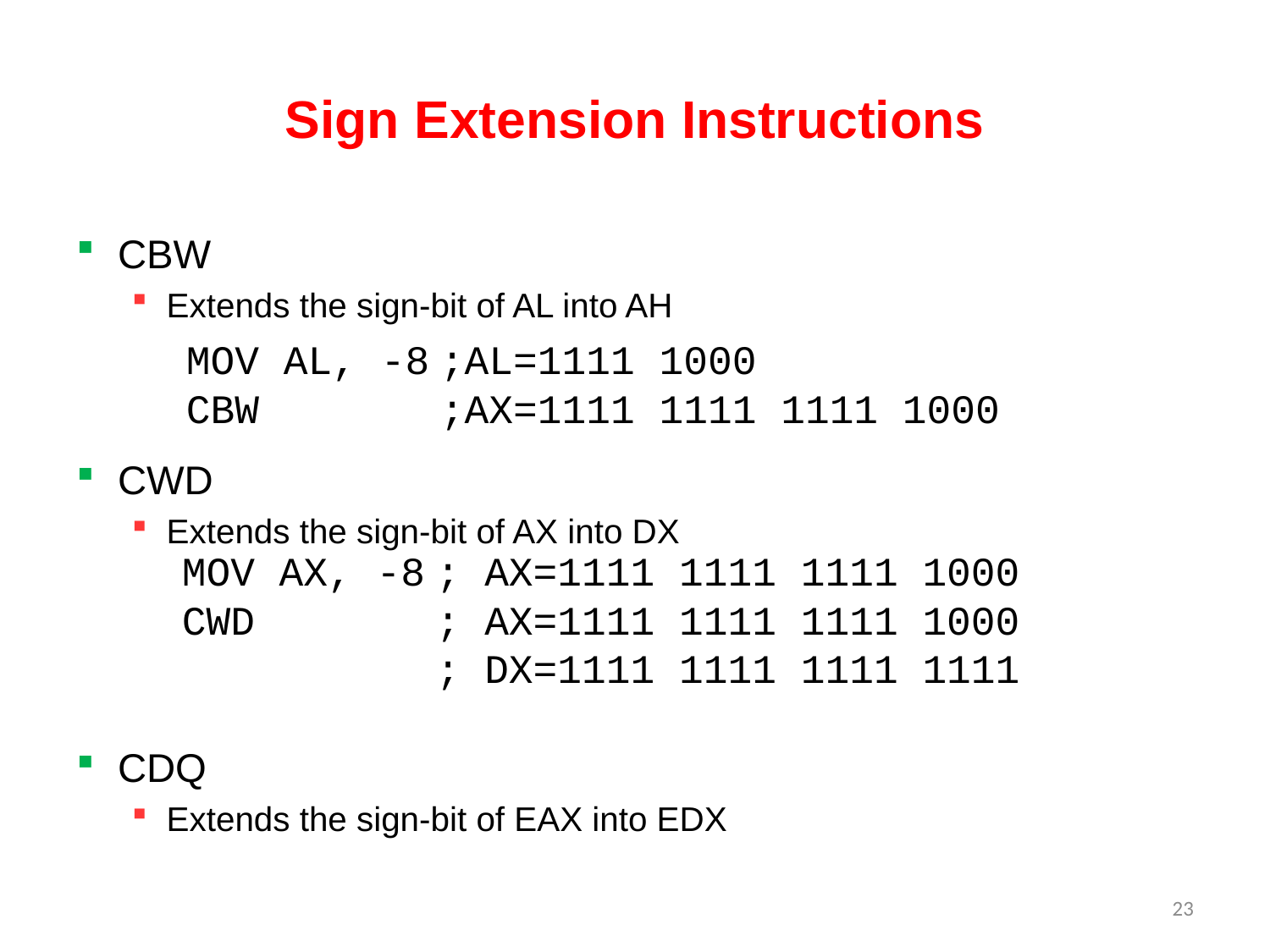

# Sign Extension Instructions
CBW
Extends the sign-bit of AL into AH

CWD
Extends the sign-bit of AX into DX

CDQ
Extends the sign-bit of EAX into EDX

MOV AL, -8	;AL=1111 1000
CBW		;AX=1111 1111 1111 1000
MOV AX, -8	; AX=1111 1111 1111 1000
CWD		; AX=1111 1111 1111 1000
		; DX=1111 1111 1111 1111
23